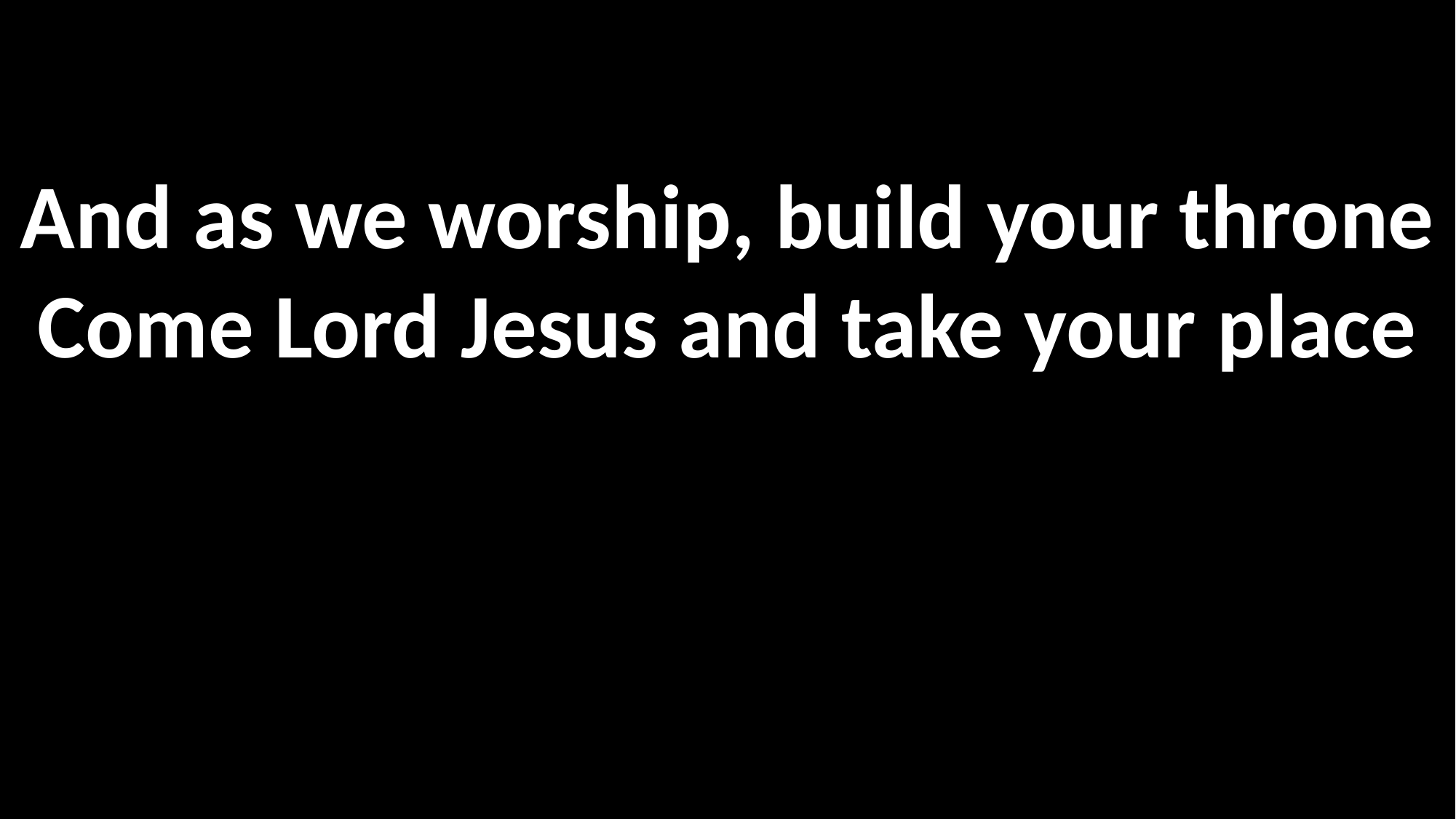

And as we worship, build your throne
Come Lord Jesus and take your place